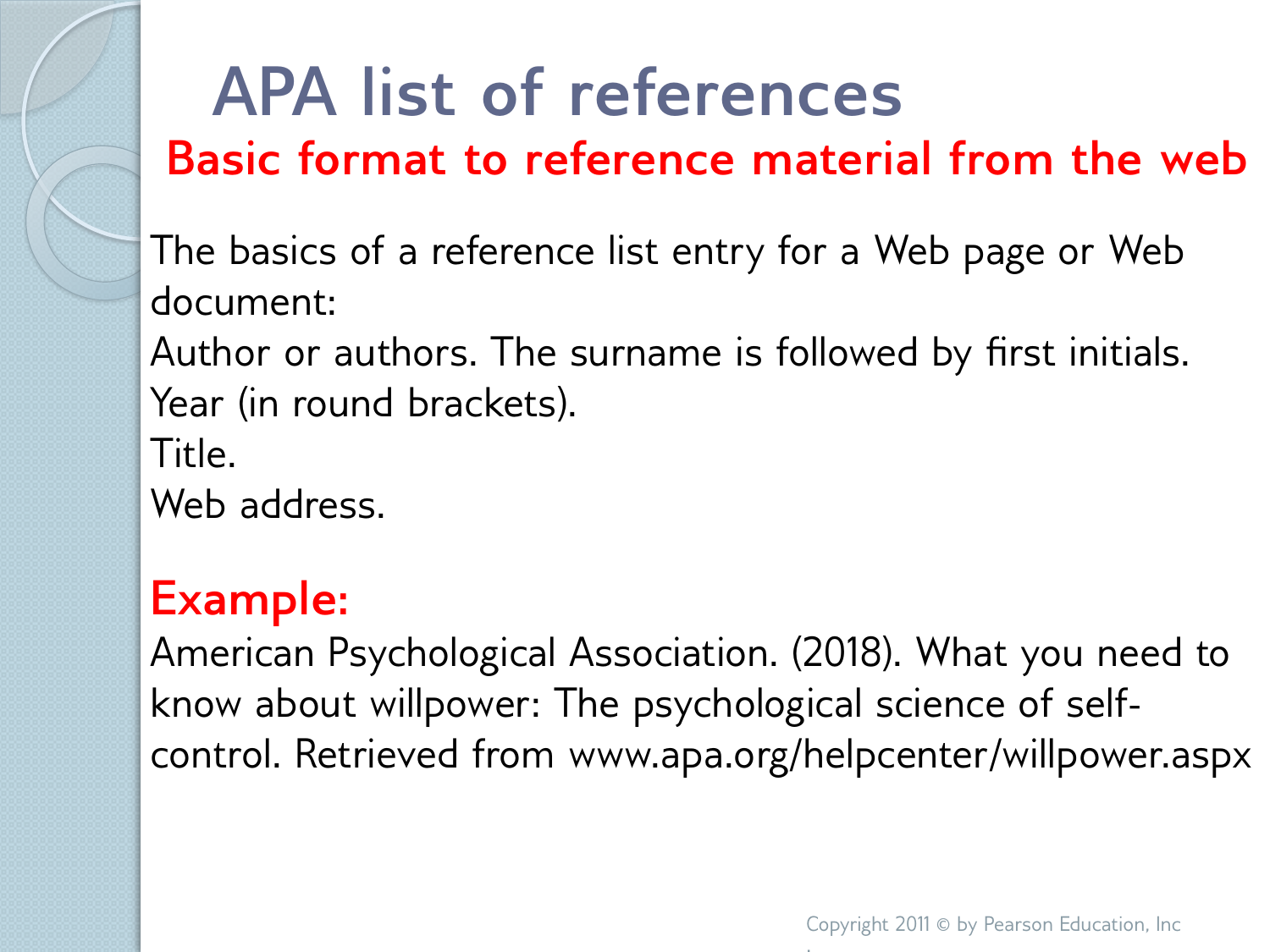

# APA list of references
 Basic format to reference material from the web
The basics of a reference list entry for a Web page or Web document:
Author or authors. The surname is followed by first initials.
Year (in round brackets).
Title.
Web address.

Example:
American Psychological Association. (2018). What you need to know about willpower: The psychological science of self-control. Retrieved from www.apa.org/helpcenter/willpower.aspx

Copyright 2011 © by Pearson Education, Inc.